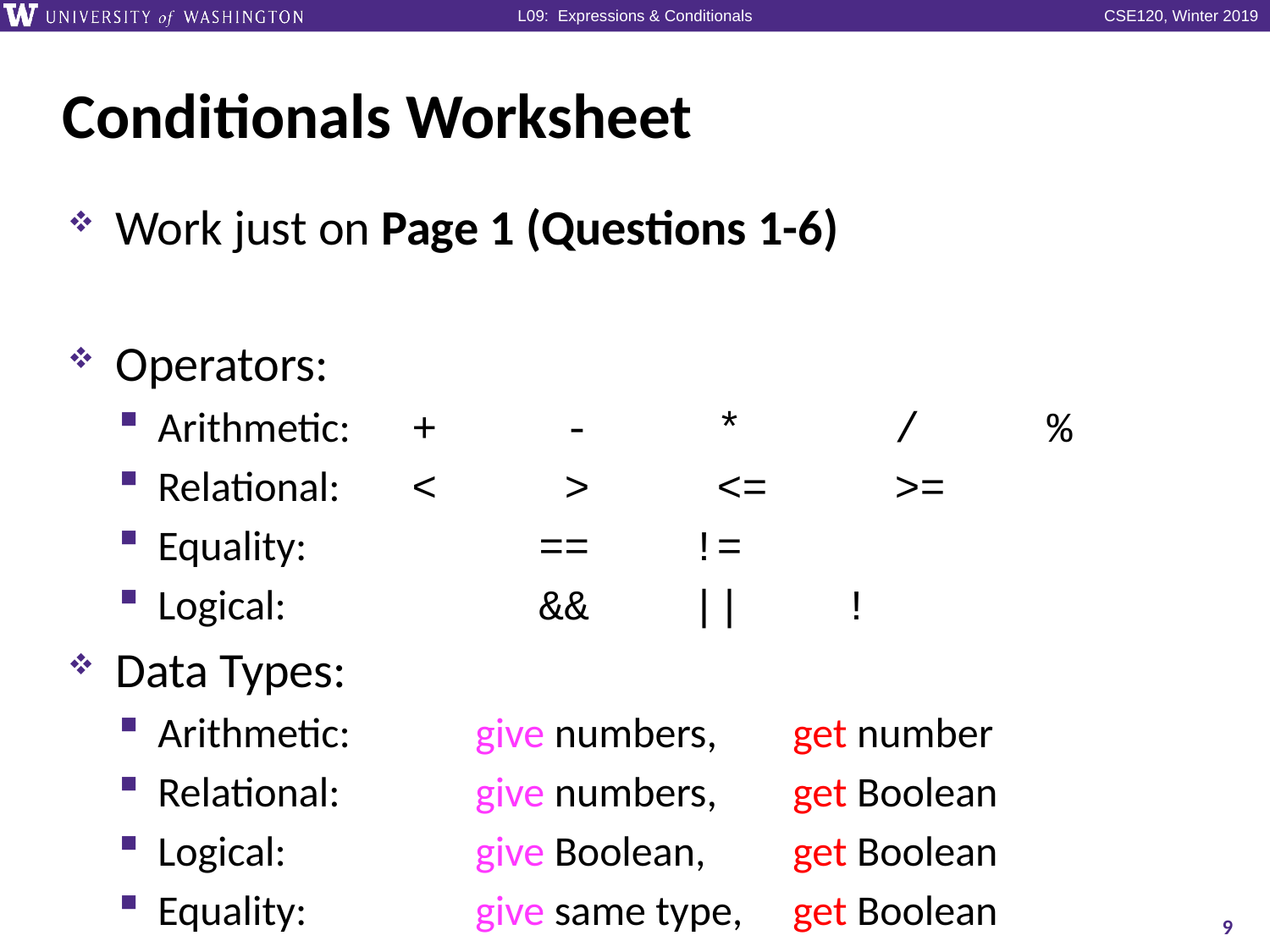

# Conditionals Worksheet
Work just on Page 1 (Questions 1-6)

Operators:
Arithmetic:	+     -     *      /     %
Relational:	<     >     <=     >=
Equality:		==    !=
Logical:		&&    ||    !
Data Types:
Arithmetic:	give numbers,	get number
Relational:	give numbers,	get Boolean
Logical:	give Boolean,	get Boolean
Equality:	give same type,	get Boolean

9